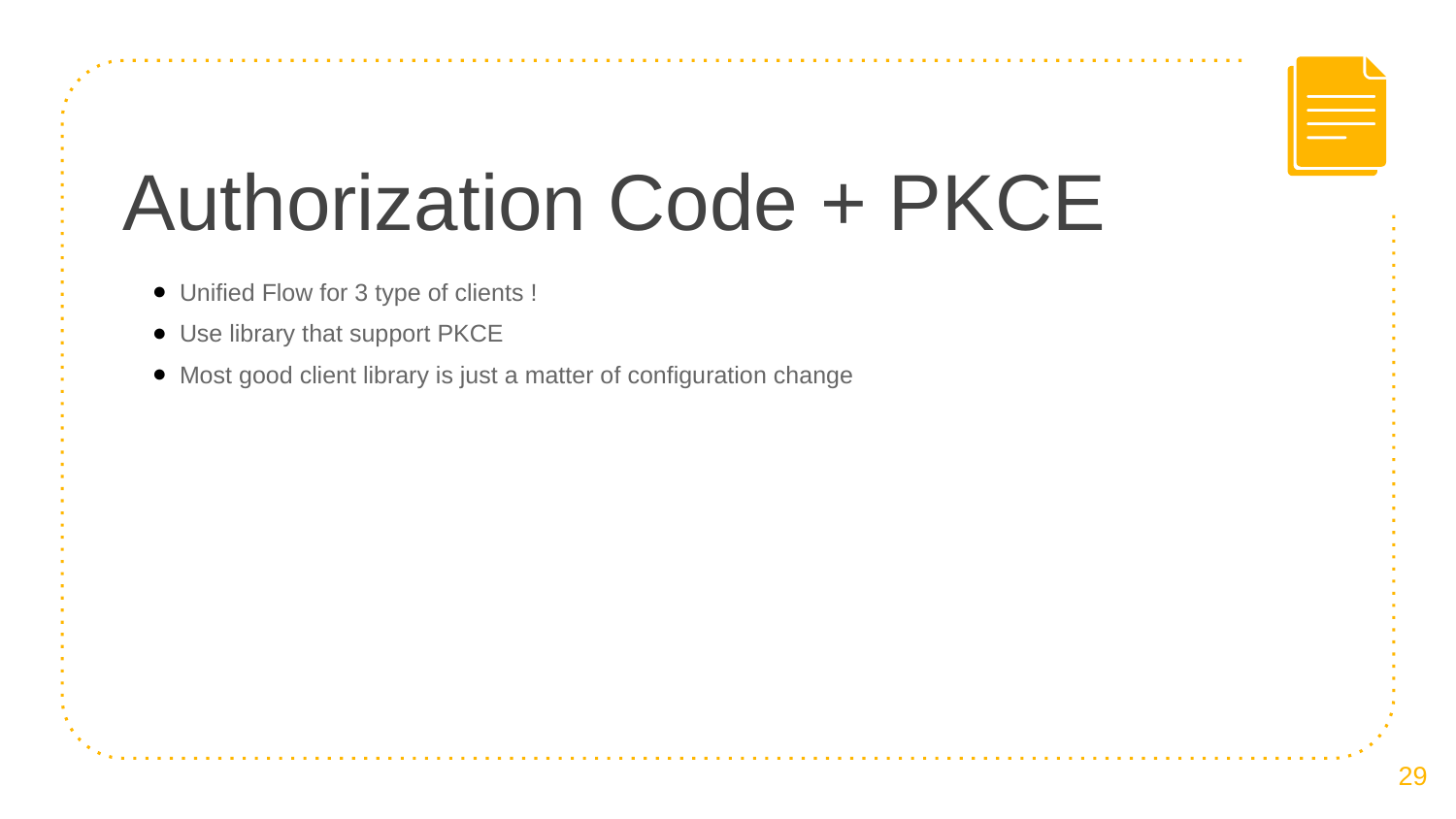

# Authorization Code + PKCE
Unified Flow for 3 type of clients !
Use library that support PKCE
Most good client library is just a matter of configuration change
29